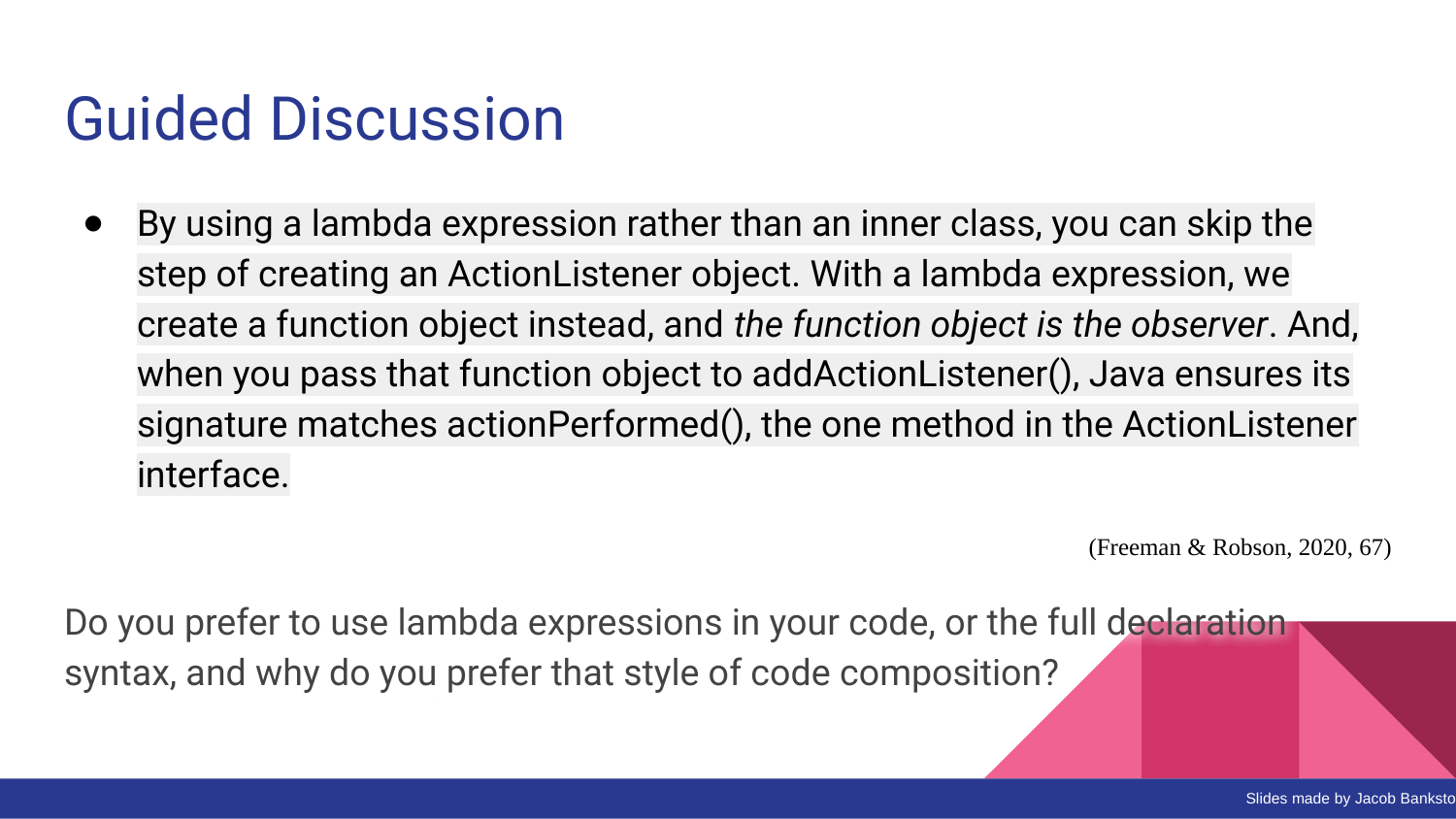

# Guided Discussion
By using a lambda expression rather than an inner class, you can skip the step of creating an ActionListener object. With a lambda expression, we create a function object instead, and the function object is the observer. And, when you pass that function object to addActionListener(), Java ensures its signature matches actionPerformed(), the one method in the ActionListener interface.
(Freeman & Robson, 2020, 67)
Do you prefer to use lambda expressions in your code, or the full declaration syntax, and why do you prefer that style of code composition?
Slides made by Jacob Bankston